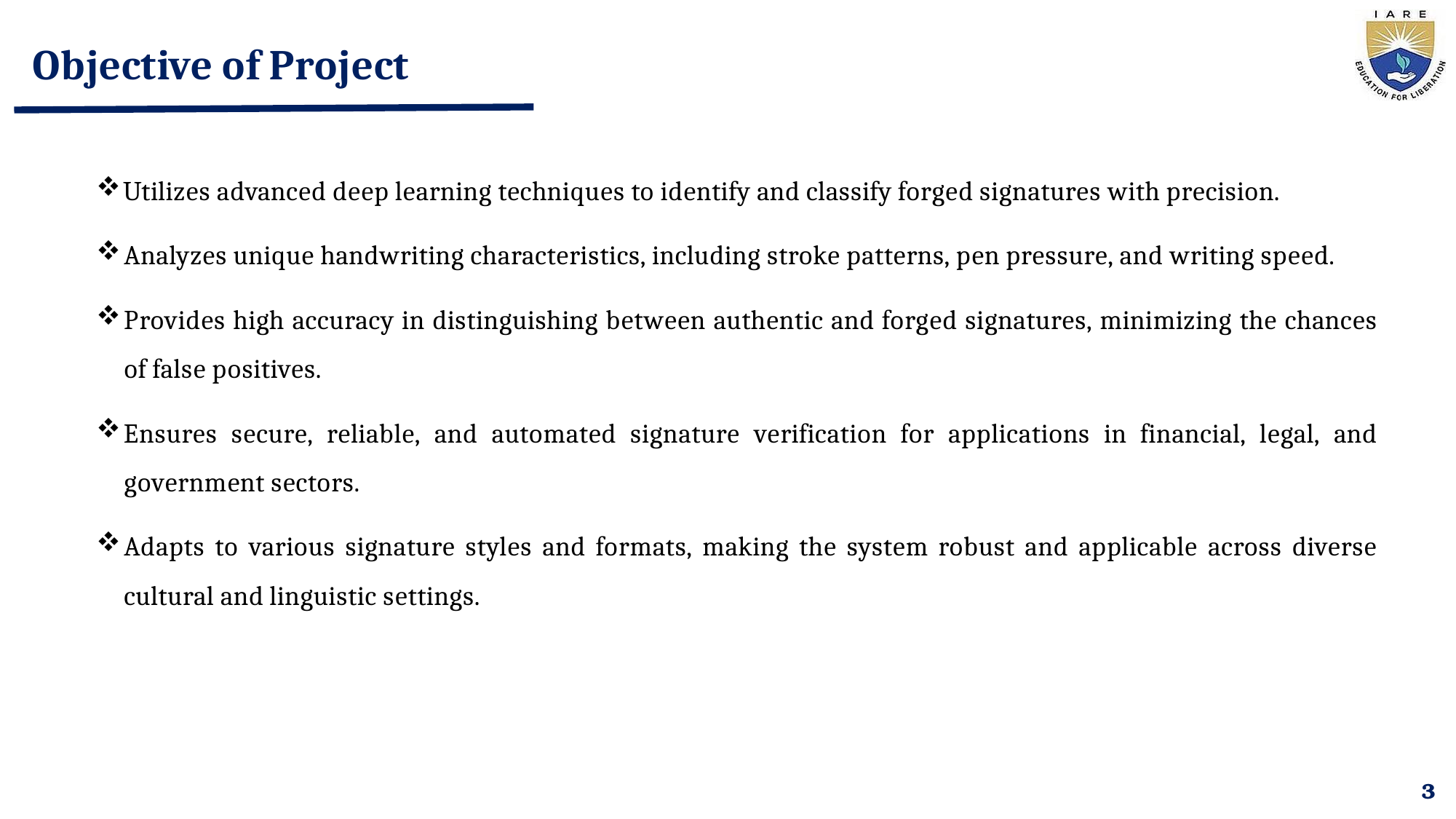

# Objective of Project
Utilizes advanced deep learning techniques to identify and classify forged signatures with precision.
Analyzes unique handwriting characteristics, including stroke patterns, pen pressure, and writing speed.
Provides high accuracy in distinguishing between authentic and forged signatures, minimizing the chances of false positives.
Ensures secure, reliable, and automated signature verification for applications in financial, legal, and government sectors.
Adapts to various signature styles and formats, making the system robust and applicable across diverse cultural and linguistic settings.

3